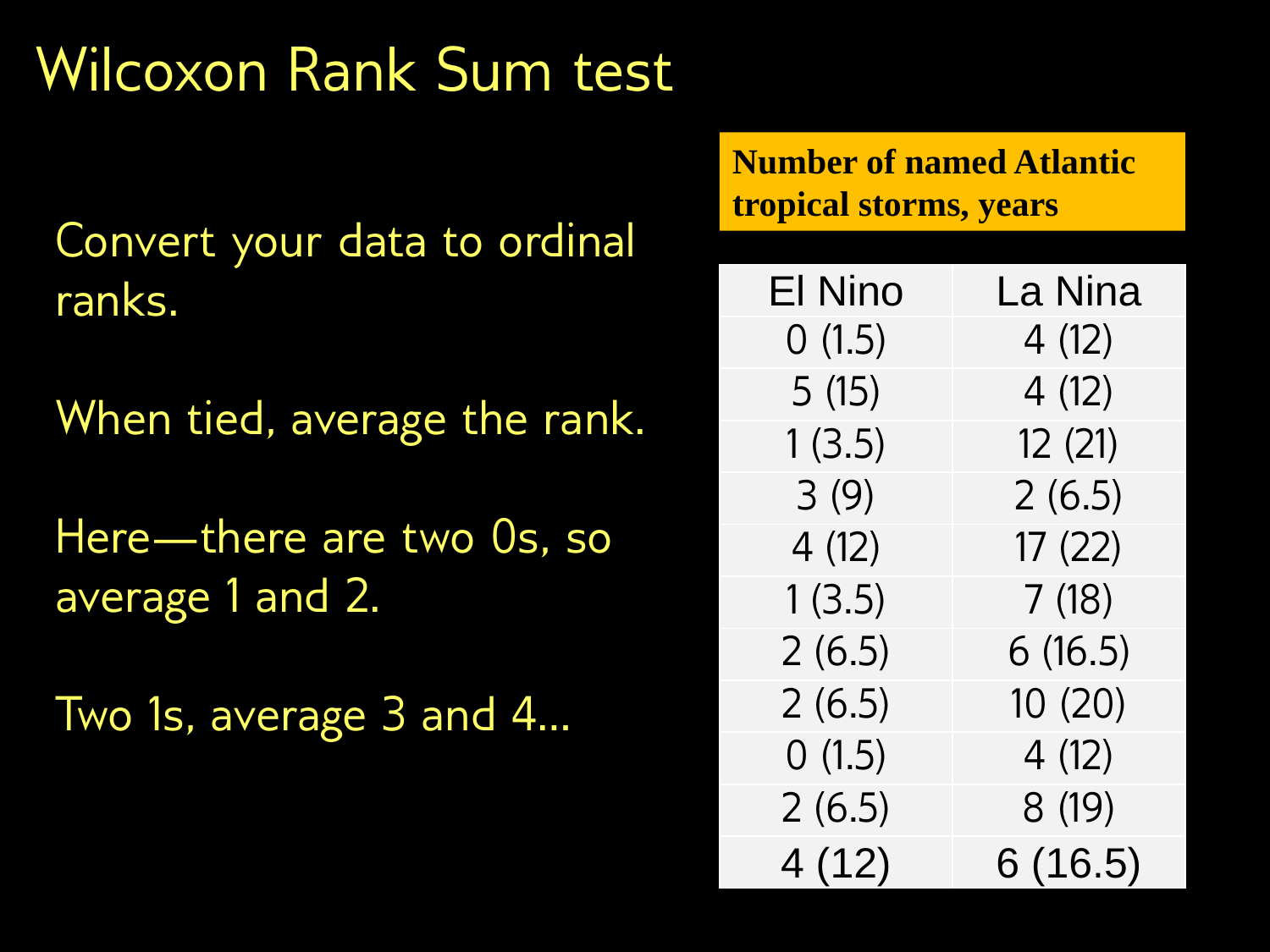

Wilcoxon Rank Sum test
Number of named Atlantic tropical storms, years
Convert your data to ordinal ranks.

When tied, average the rank.

Here—there are two 0s, so average 1 and 2.

Two 1s, average 3 and 4…
| El Nino | La Nina |
| --- | --- |
| 0 (1.5) | 4 (12) |
| 5 (15) | 4 (12) |
| 1 (3.5) | 12 (21) |
| 3 (9) | 2 (6.5) |
| 4 (12) | 17 (22) |
| 1 (3.5) | 7 (18) |
| 2 (6.5) | 6 (16.5) |
| 2 (6.5) | 10 (20) |
| 0 (1.5) | 4 (12) |
| 2 (6.5) | 8 (19) |
| 4 (12) | 6 (16.5) |